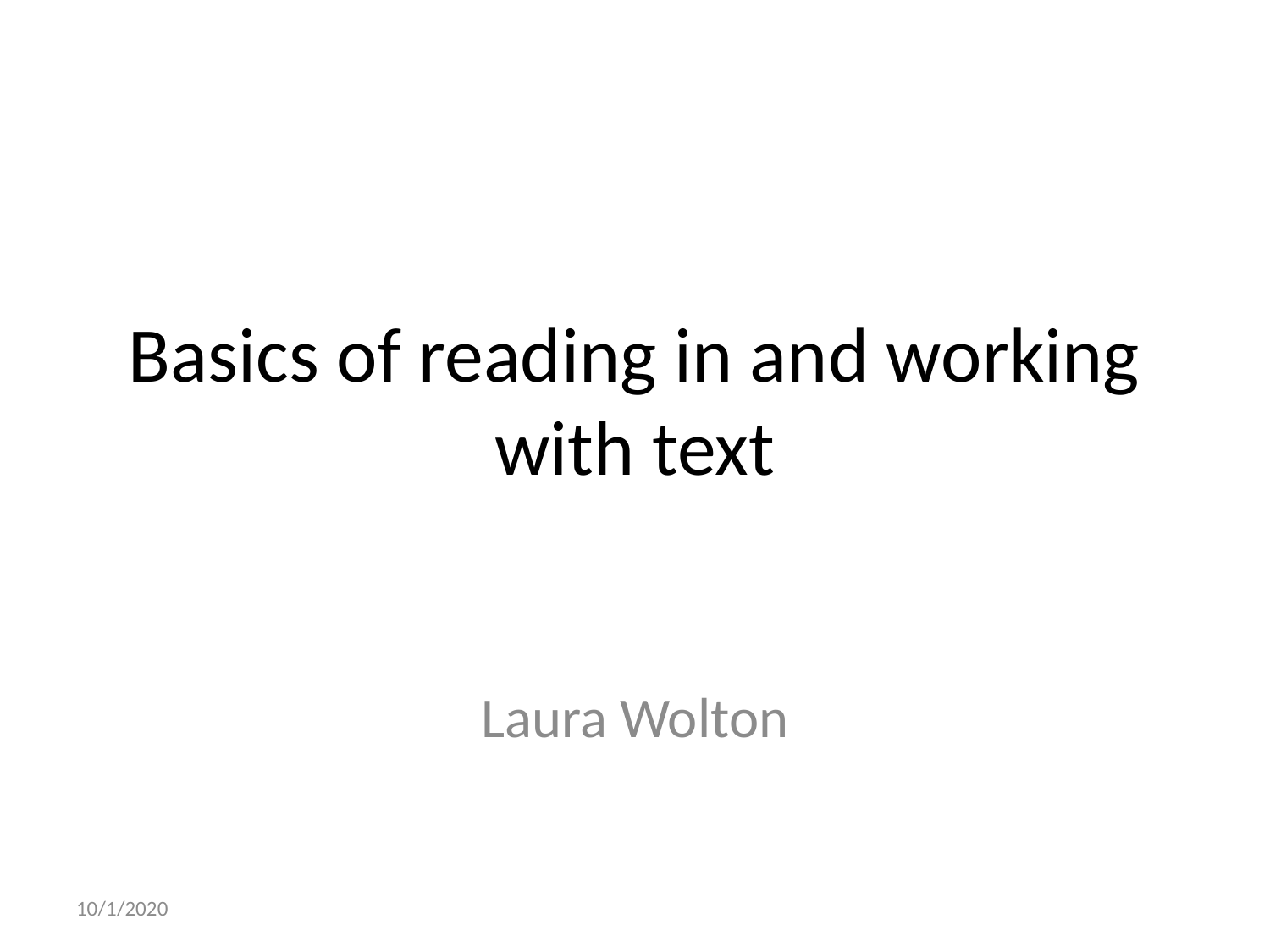

# Basics of reading in and working with text
Laura Wolton
10/1/2020